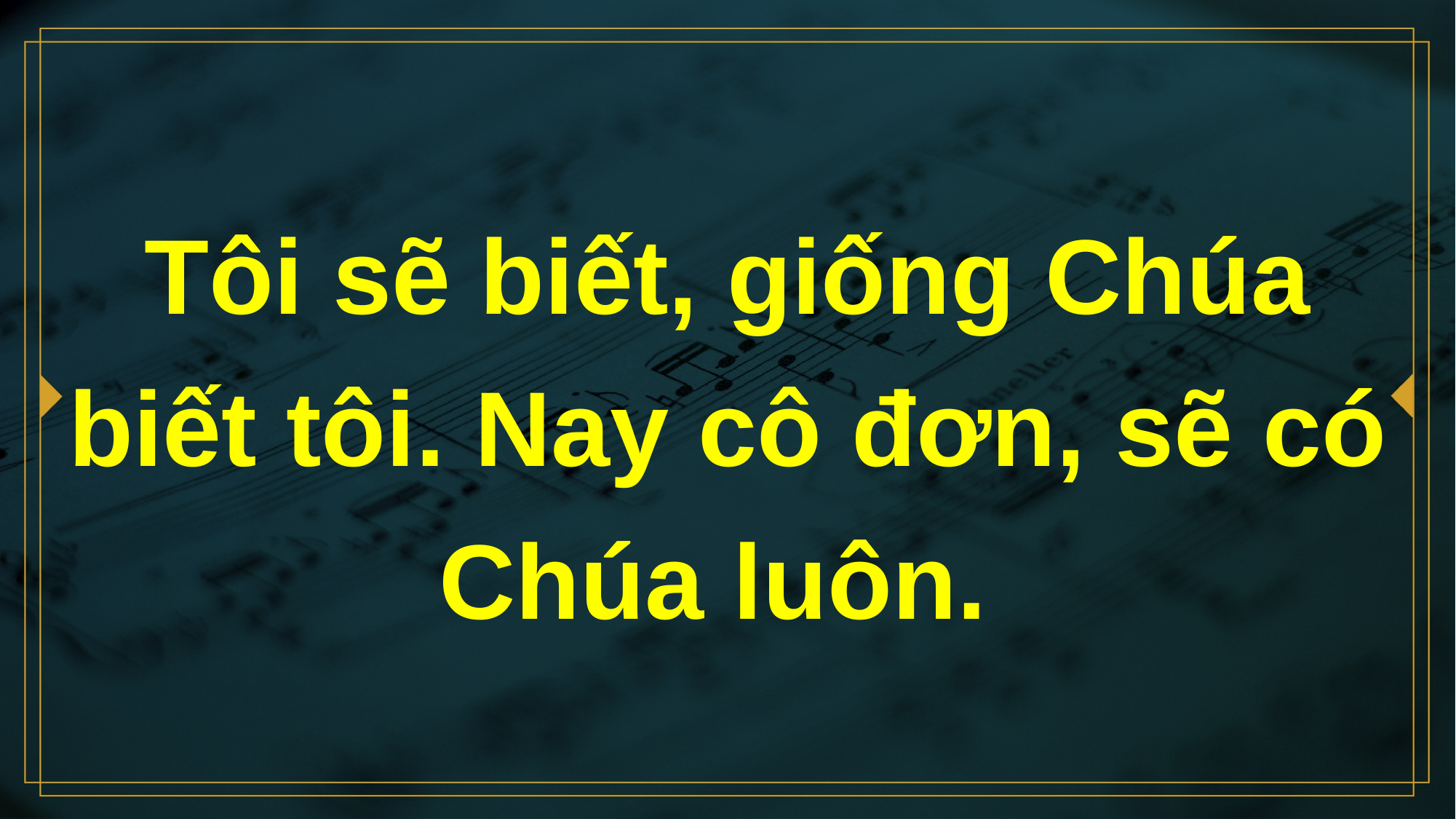

# Tôi sẽ biết, giống Chúa biết tôi. Nay cô đơn, sẽ có Chúa luôn.